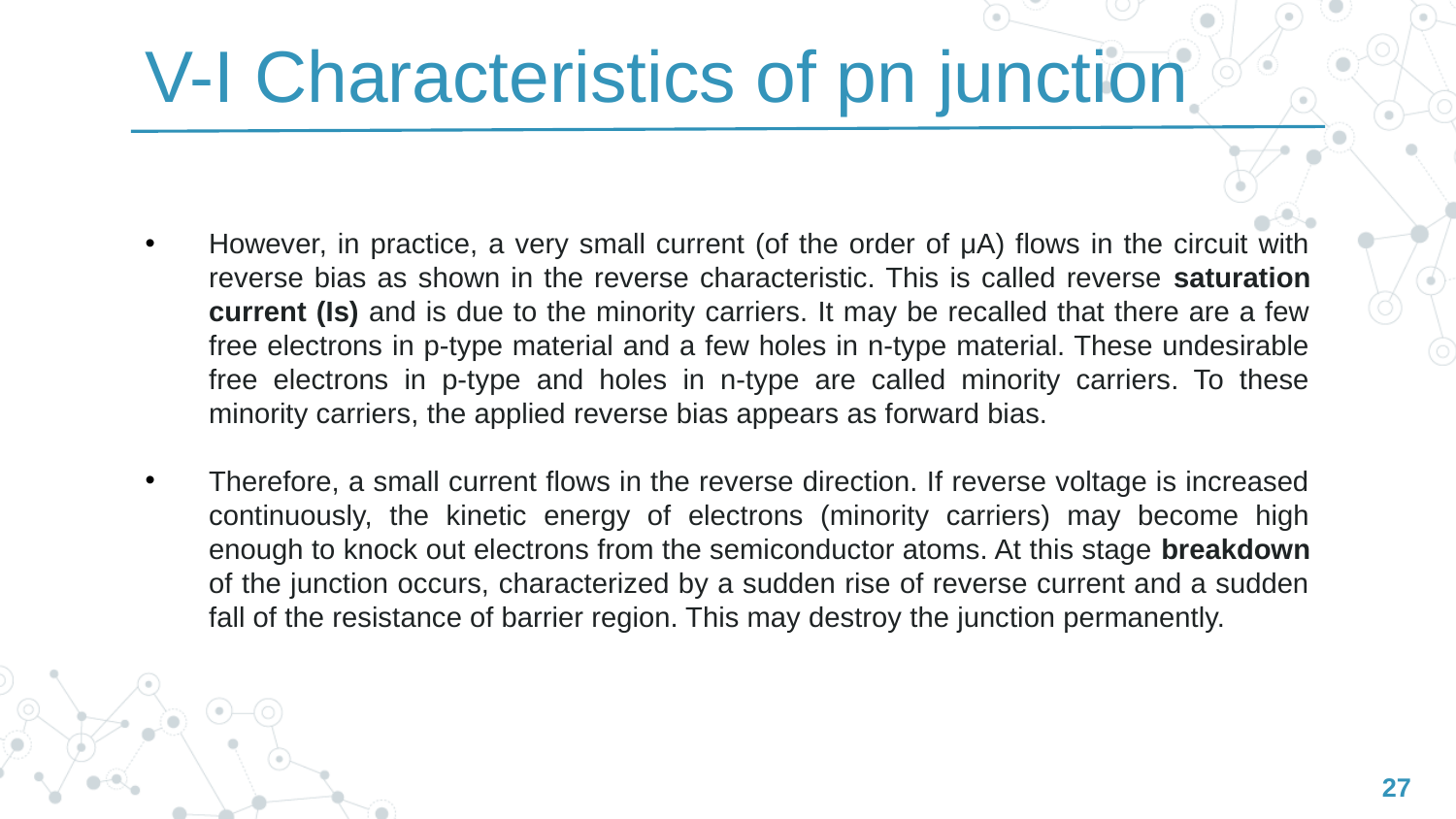

V-I Characteristics of pn junction
However, in practice, a very small current (of the order of μA) flows in the circuit with reverse bias as shown in the reverse characteristic. This is called reverse saturation current (Is) and is due to the minority carriers. It may be recalled that there are a few free electrons in p-type material and a few holes in n-type material. These undesirable free electrons in p-type and holes in n-type are called minority carriers. To these minority carriers, the applied reverse bias appears as forward bias.

Therefore, a small current flows in the reverse direction. If reverse voltage is increased continuously, the kinetic energy of electrons (minority carriers) may become high enough to knock out electrons from the semiconductor atoms. At this stage breakdown of the junction occurs, characterized by a sudden rise of reverse current and a sudden fall of the resistance of barrier region. This may destroy the junction permanently.
27